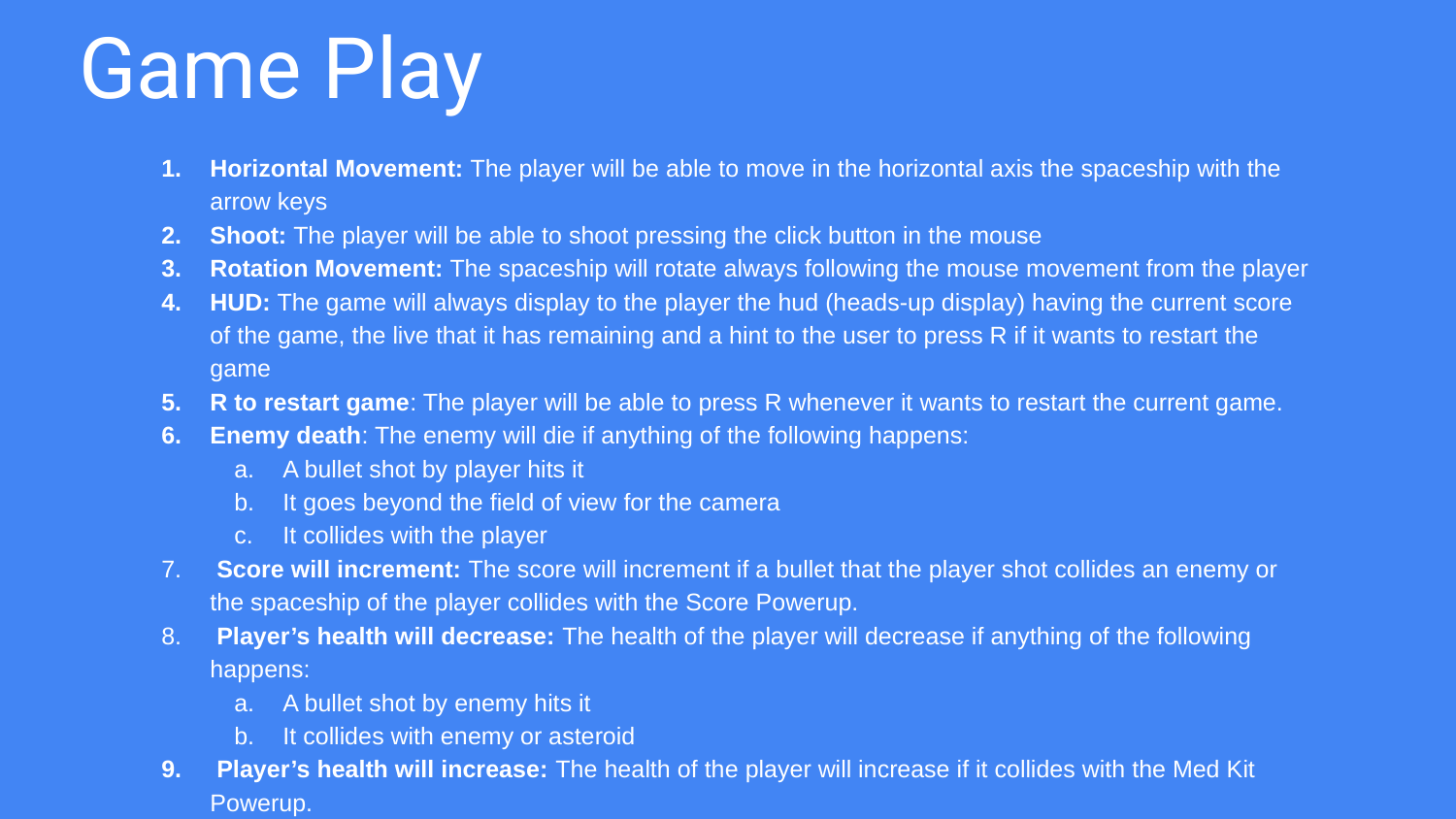

# Game Play
Horizontal Movement: The player will be able to move in the horizontal axis the spaceship with the arrow keys
Shoot: The player will be able to shoot pressing the click button in the mouse
Rotation Movement: The spaceship will rotate always following the mouse movement from the player
HUD: The game will always display to the player the hud (heads-up display) having the current score of the game, the live that it has remaining and a hint to the user to press R if it wants to restart the game
R to restart game: The player will be able to press R whenever it wants to restart the current game.
Enemy death: The enemy will die if anything of the following happens:
A bullet shot by player hits it
It goes beyond the field of view for the camera
It collides with the player
 Score will increment: The score will increment if a bullet that the player shot collides an enemy or the spaceship of the player collides with the Score Powerup.
 Player’s health will decrease: The health of the player will decrease if anything of the following happens:
A bullet shot by enemy hits it
It collides with enemy or asteroid
 Player’s health will increase: The health of the player will increase if it collides with the Med Kit Powerup.